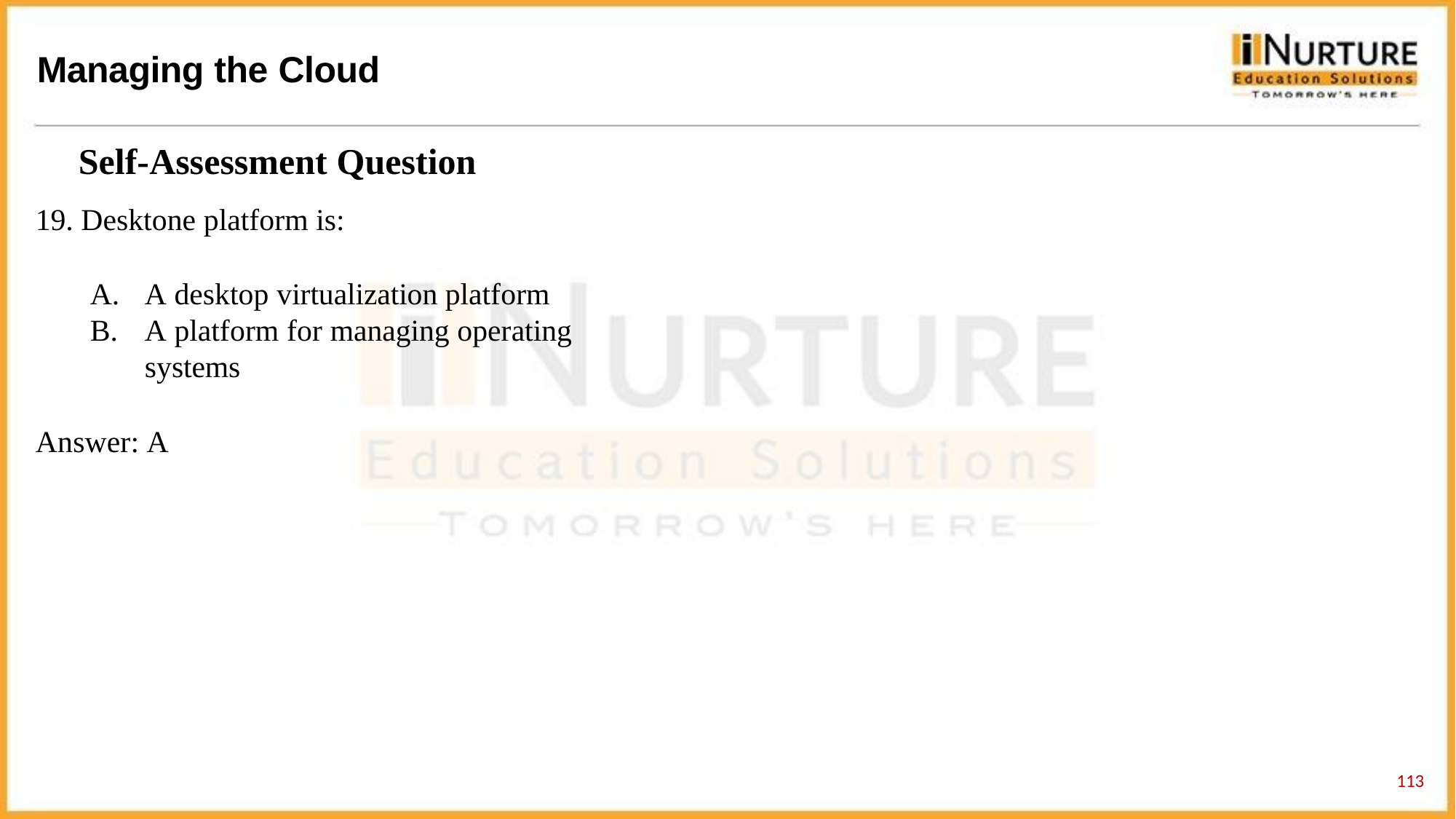

# Managing the Cloud
Self-Assessment Question
Desktone platform is:

A desktop virtualization platform
A platform for managing operating systems

Answer: A
113